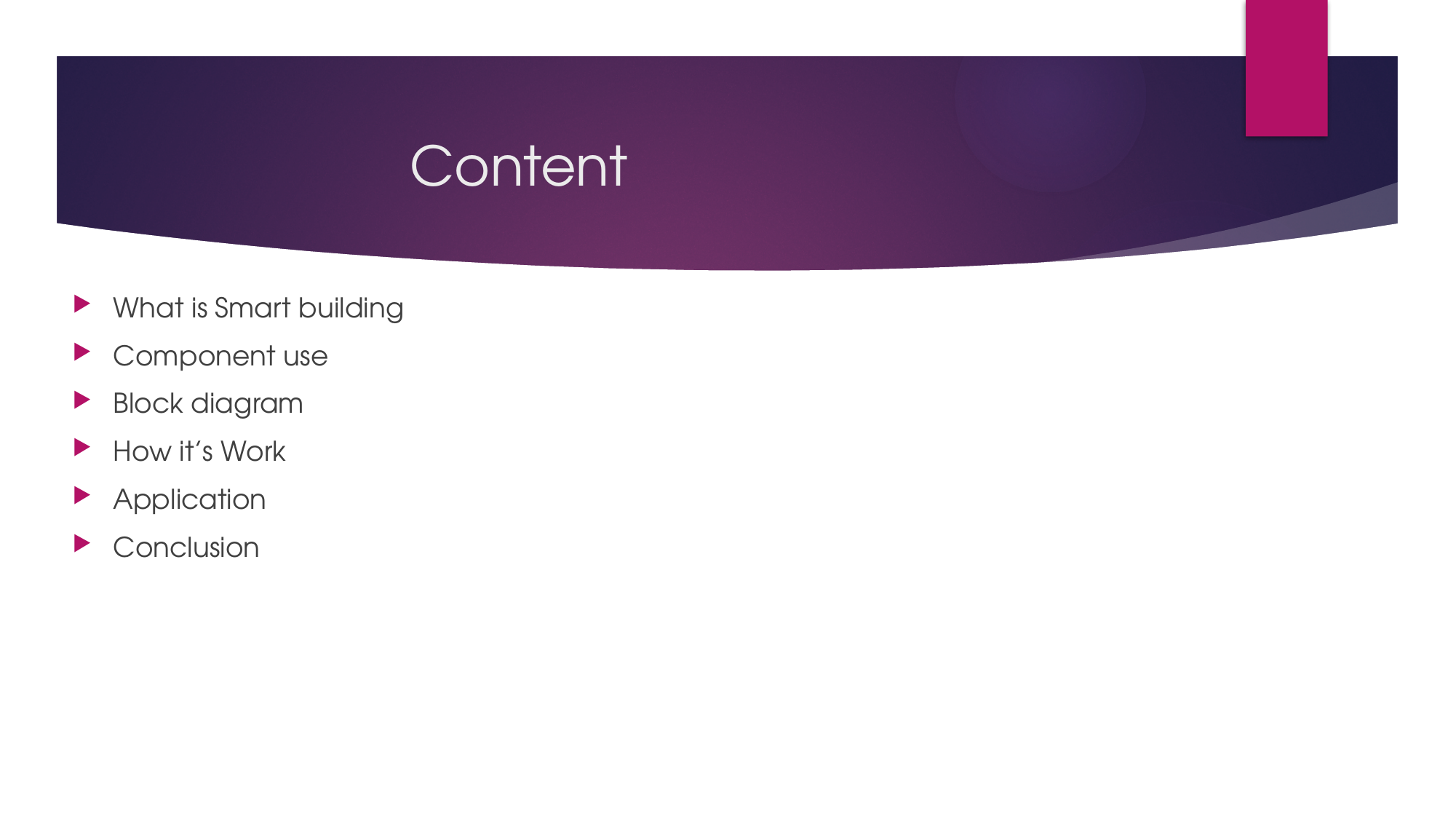

# Content
What is Smart building
Component use
Block diagram
How it’s Work
Application
Conclusion